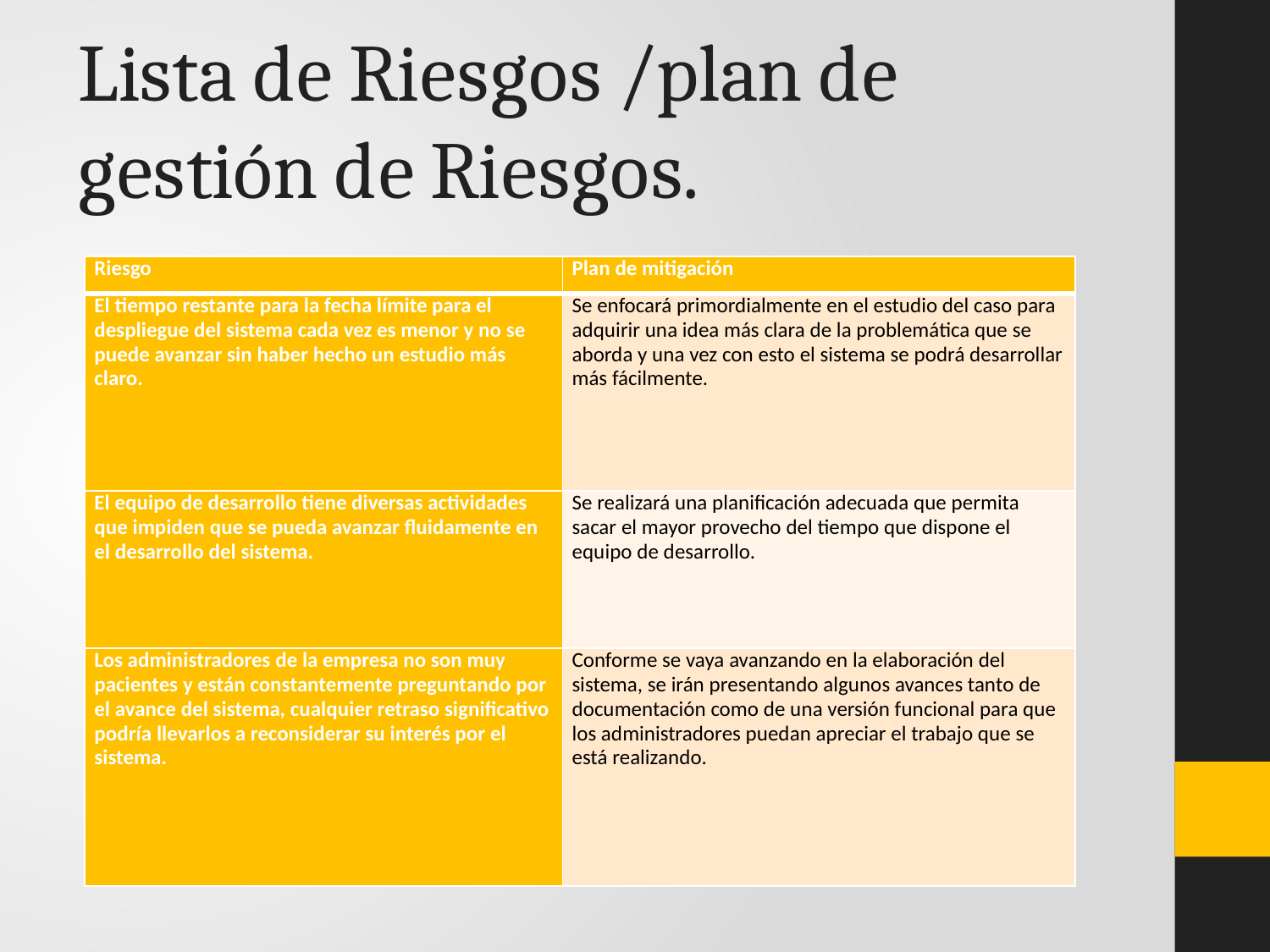

# Lista de Riesgos /plan de gestión de Riesgos.
| Riesgo | Plan de mitigación |
| --- | --- |
| El tiempo restante para la fecha límite para el despliegue del sistema cada vez es menor y no se puede avanzar sin haber hecho un estudio más claro. | Se enfocará primordialmente en el estudio del caso para adquirir una idea más clara de la problemática que se aborda y una vez con esto el sistema se podrá desarrollar más fácilmente. |
| El equipo de desarrollo tiene diversas actividades que impiden que se pueda avanzar fluidamente en el desarrollo del sistema. | Se realizará una planificación adecuada que permita sacar el mayor provecho del tiempo que dispone el equipo de desarrollo. |
| Los administradores de la empresa no son muy pacientes y están constantemente preguntando por el avance del sistema, cualquier retraso significativo podría llevarlos a reconsiderar su interés por el sistema. | Conforme se vaya avanzando en la elaboración del sistema, se irán presentando algunos avances tanto de documentación como de una versión funcional para que los administradores puedan apreciar el trabajo que se está realizando. |